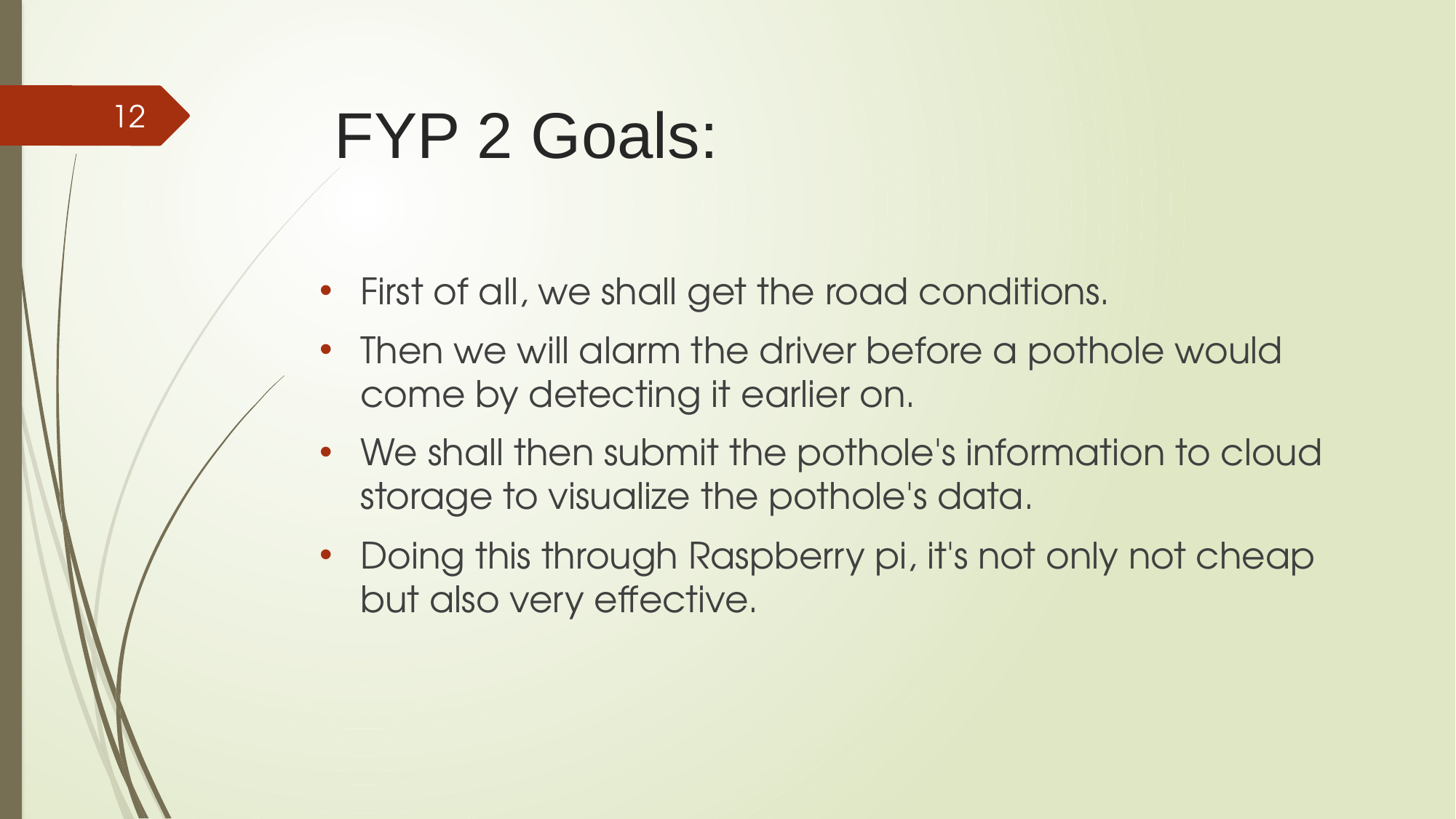

# FYP 2 Goals:
12
First of all, we shall get the road conditions.
Then we will alarm the driver before a pothole would come by detecting it earlier on.
We shall then submit the pothole's information to cloud storage to visualize the pothole's data.
Doing this through Raspberry pi, it's not only not cheap but also very effective.